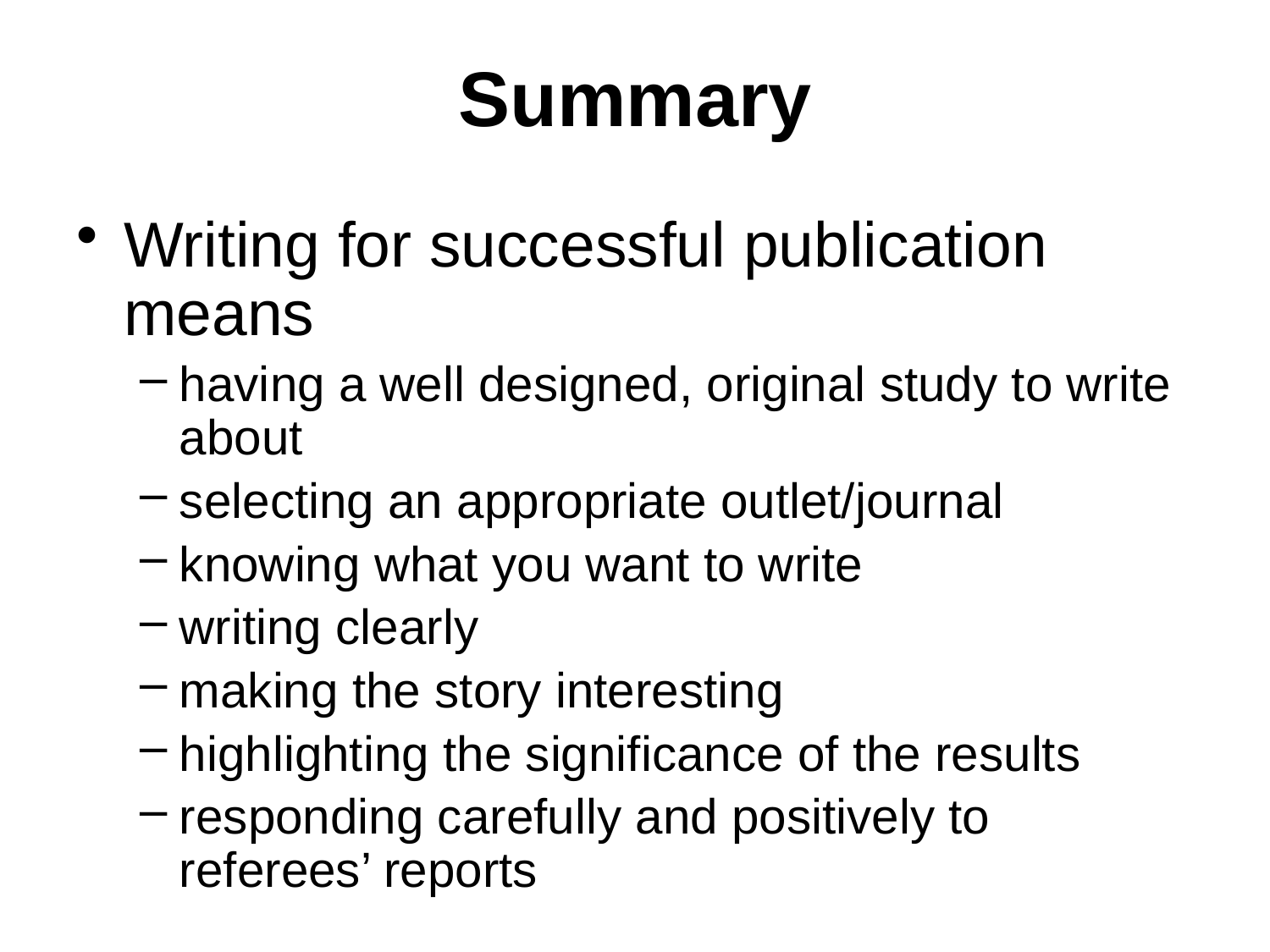

# Summary
Writing for successful publication means
having a well designed, original study to write about
selecting an appropriate outlet/journal
knowing what you want to write
writing clearly
making the story interesting
highlighting the significance of the results
responding carefully and positively to referees’ reports